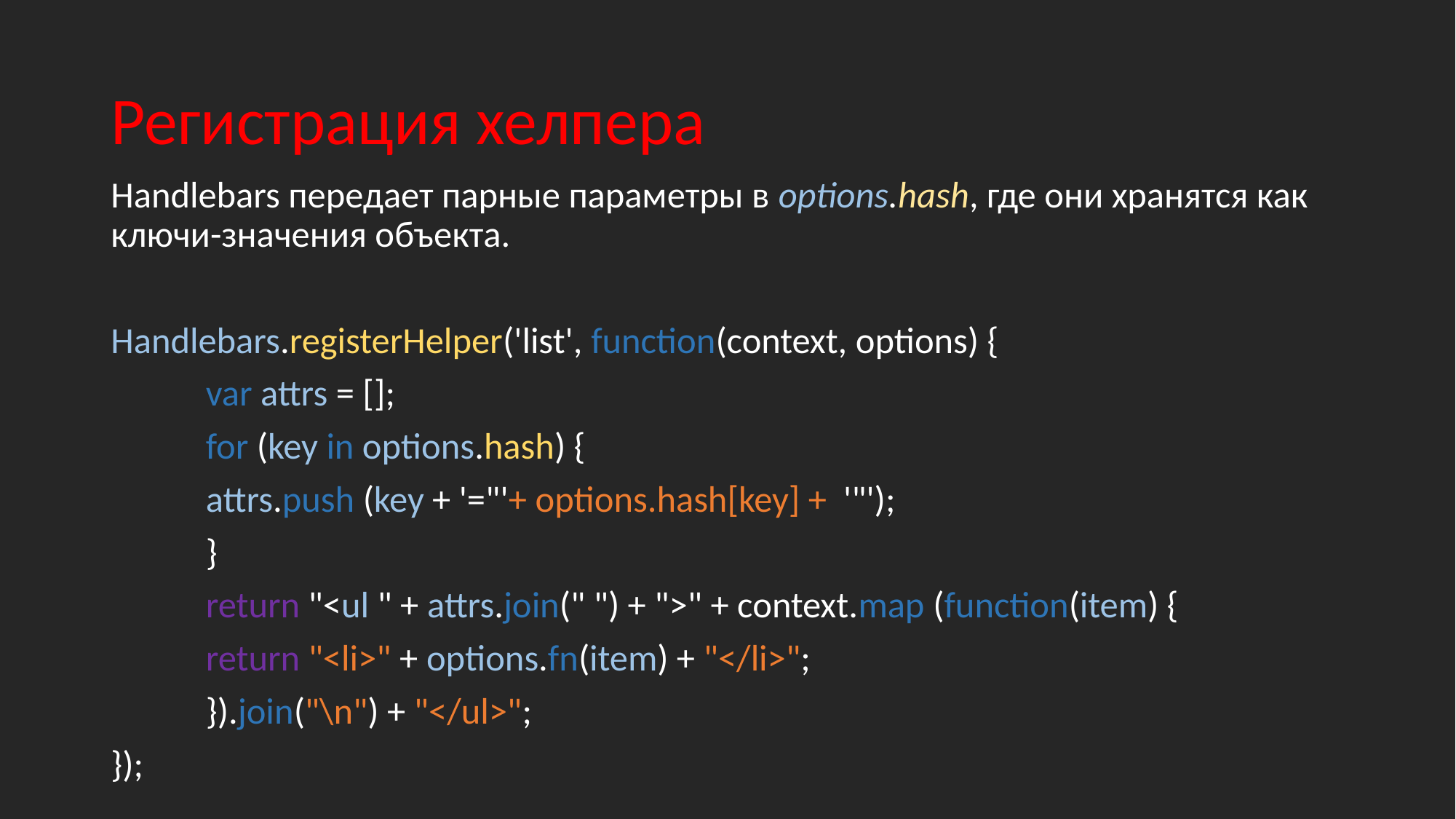

# Регистрация хелпера
Handlebars передает парные параметры в options.hash, где они хранятся как ключи-значения объекта.

Handlebars.registerHelper('list', function(context, options) {
	var attrs = [];
	for (key in options.hash) {
		attrs.push (key + '="'+ options.hash[key] +  '"');
 	}
	return "<ul " + attrs.join(" ") + ">" + context.map (function(item) {
		return "<li>" + options.fn(item) + "</li>";
	}).join("\n") + "</ul>";
});